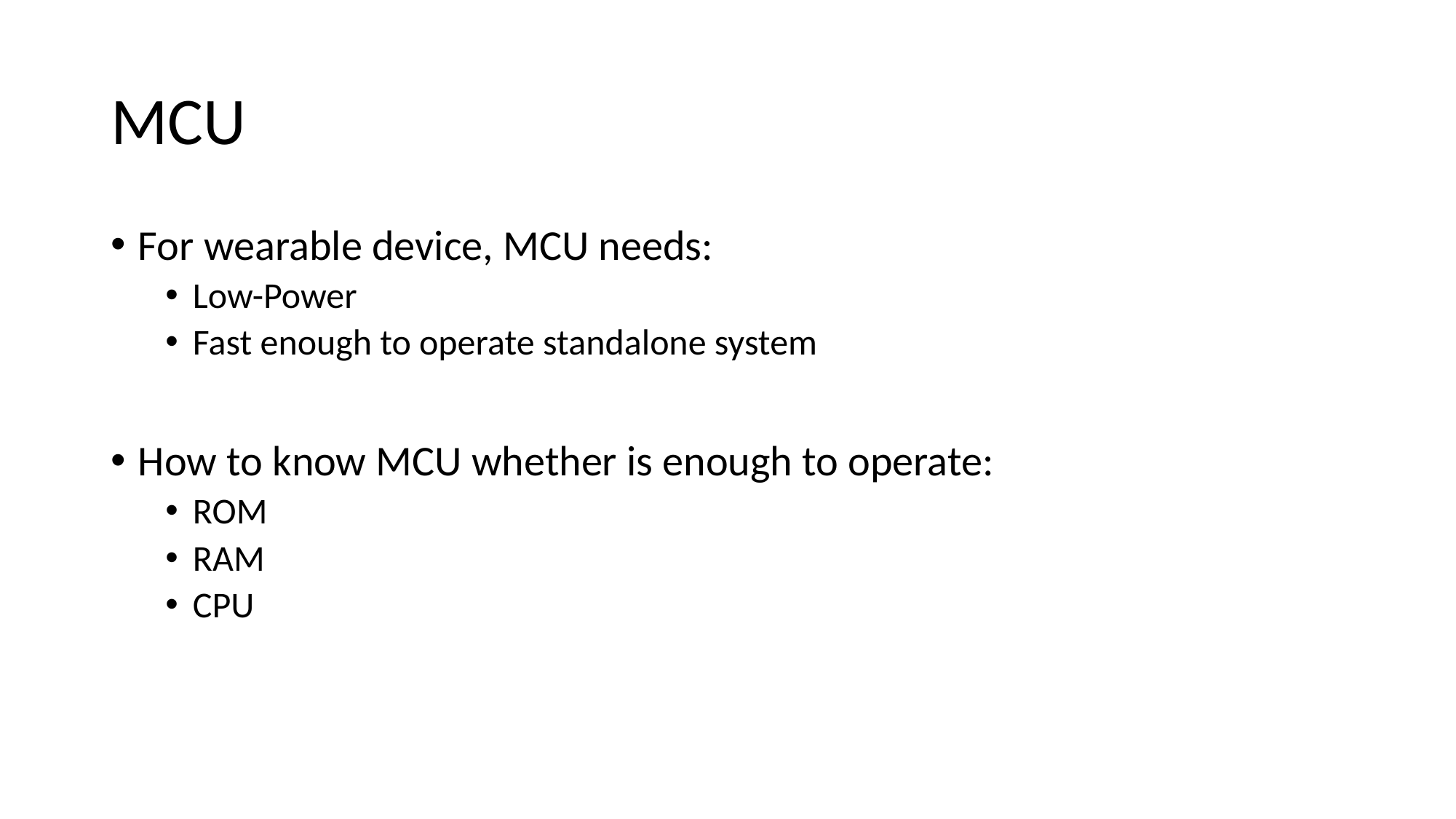

# MCU
For wearable device, MCU needs:
Low-Power
Fast enough to operate standalone system

How to know MCU whether is enough to operate:
ROM
RAM
CPU